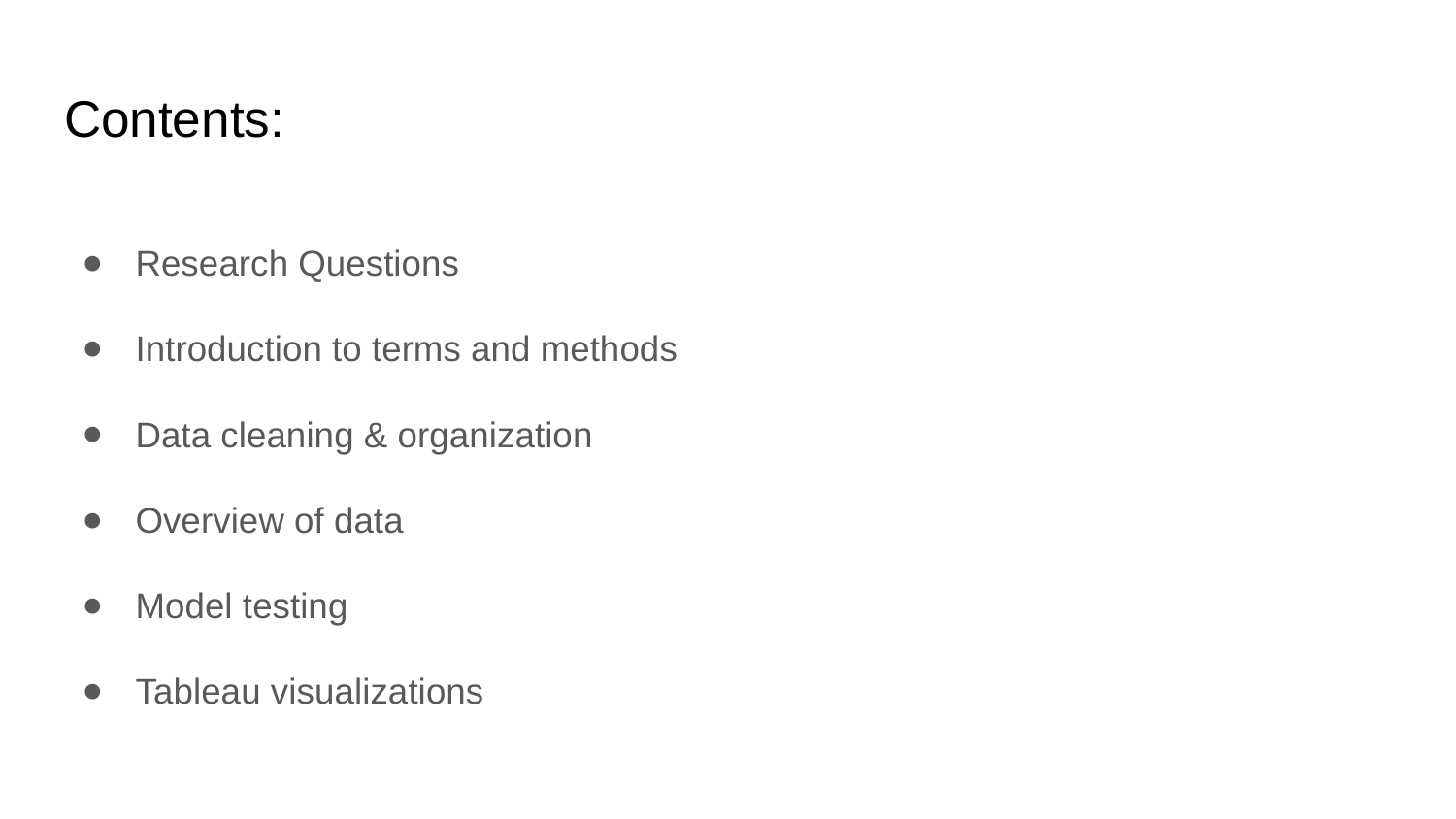

# Contents:
Research Questions
Introduction to terms and methods
Data cleaning & organization
Overview of data
Model testing
Tableau visualizations